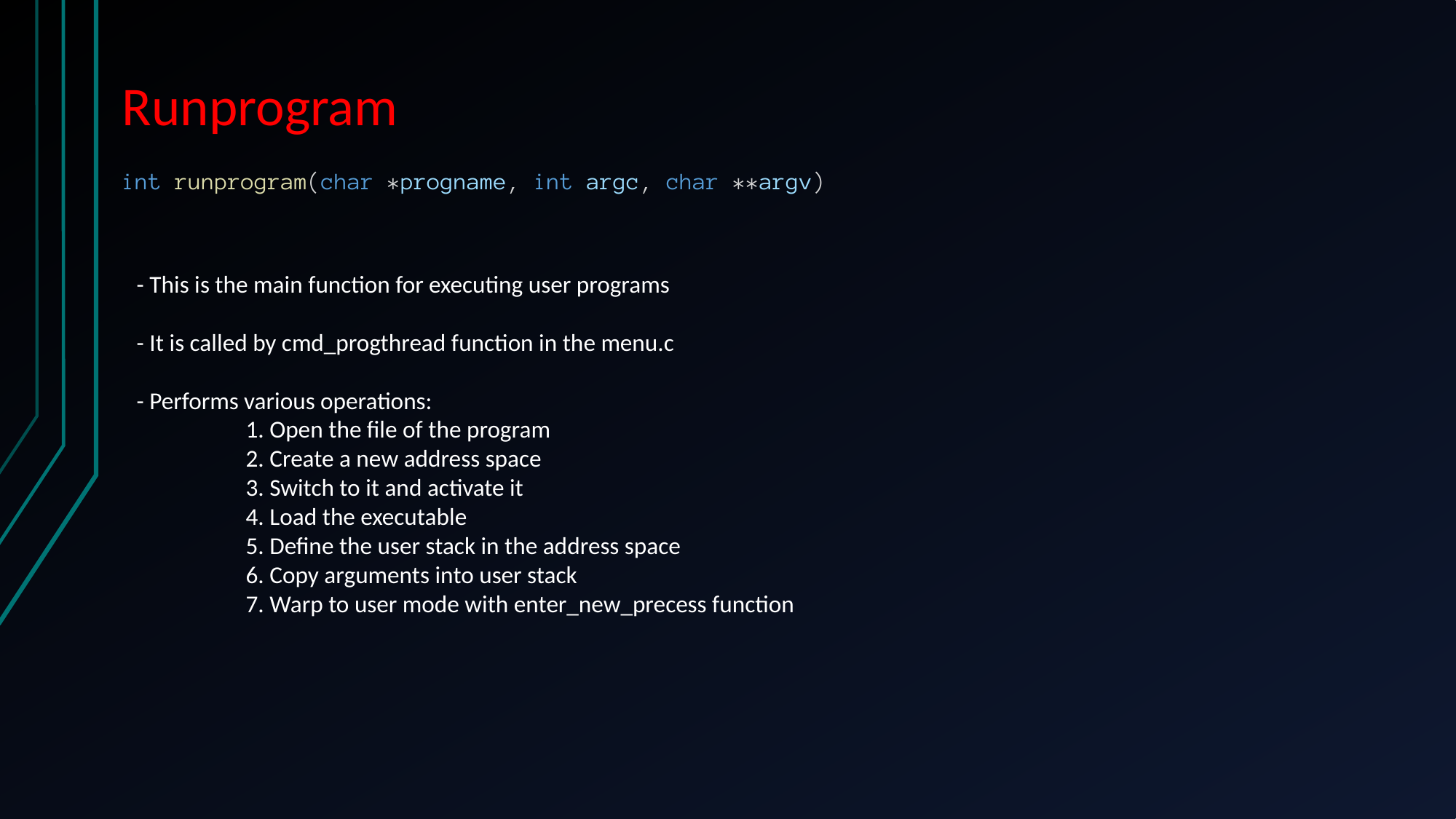

Runprogram

int runprogram(char *progname, int argc, char **argv)

- This is the main function for executing user programs

- It is called by cmd_progthread function in the menu.c

- Performs various operations:
	1. Open the file of the program
	2. Create a new address space
	3. Switch to it and activate it
	4. Load the executable
	5. Define the user stack in the address space
	6. Copy arguments into user stack
	7. Warp to user mode with enter_new_precess function